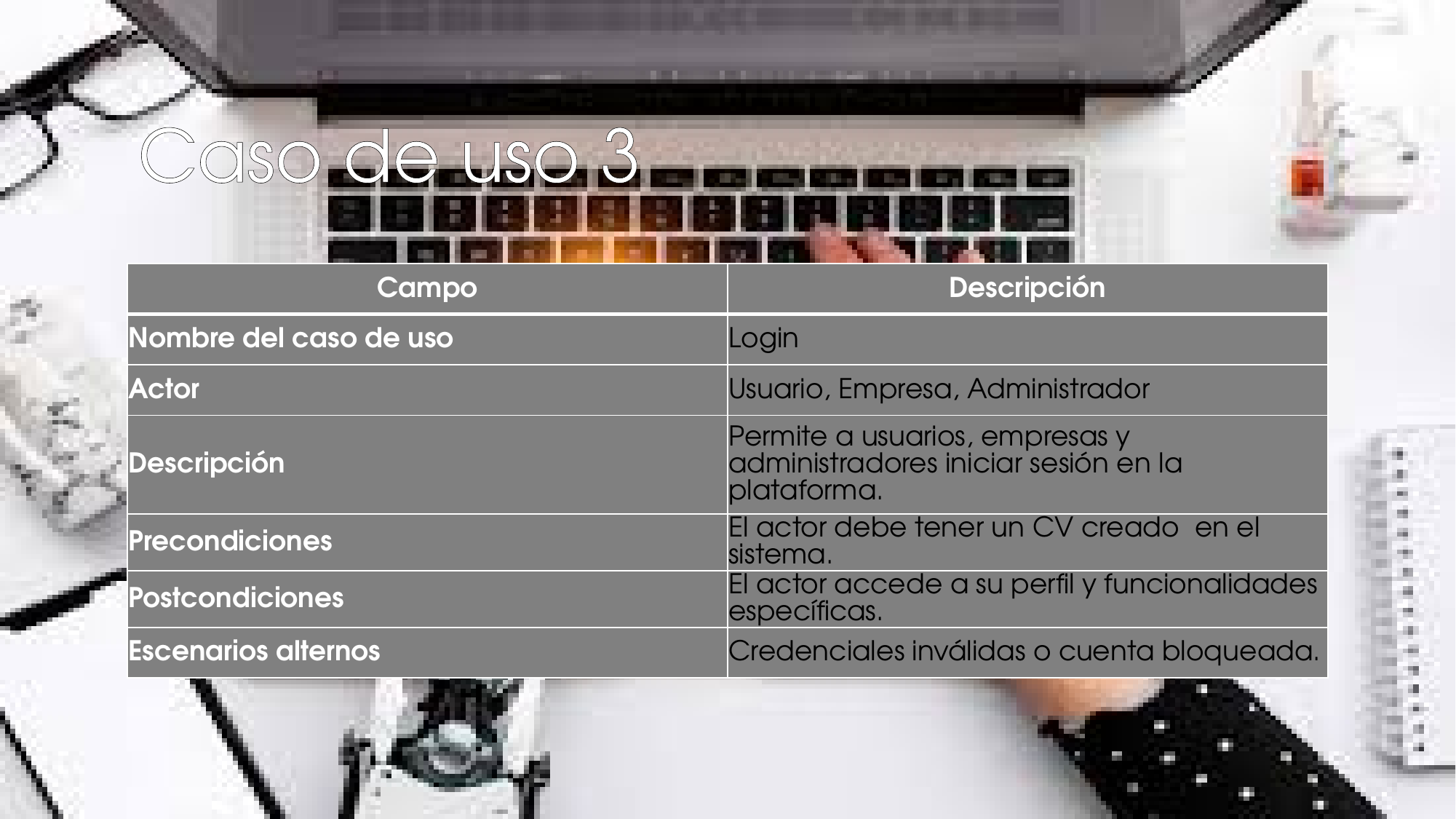

# Caso de uso 3
| Campo | Descripción |
| --- | --- |
| Nombre del caso de uso | Login |
| Actor | Usuario, Empresa, Administrador |
| Descripción | Permite a usuarios, empresas y administradores iniciar sesión en la plataforma. |
| Precondiciones | El actor debe tener un CV creado en el sistema. |
| Postcondiciones | El actor accede a su perfil y funcionalidades específicas. |
| Escenarios alternos | Credenciales inválidas o cuenta bloqueada. |